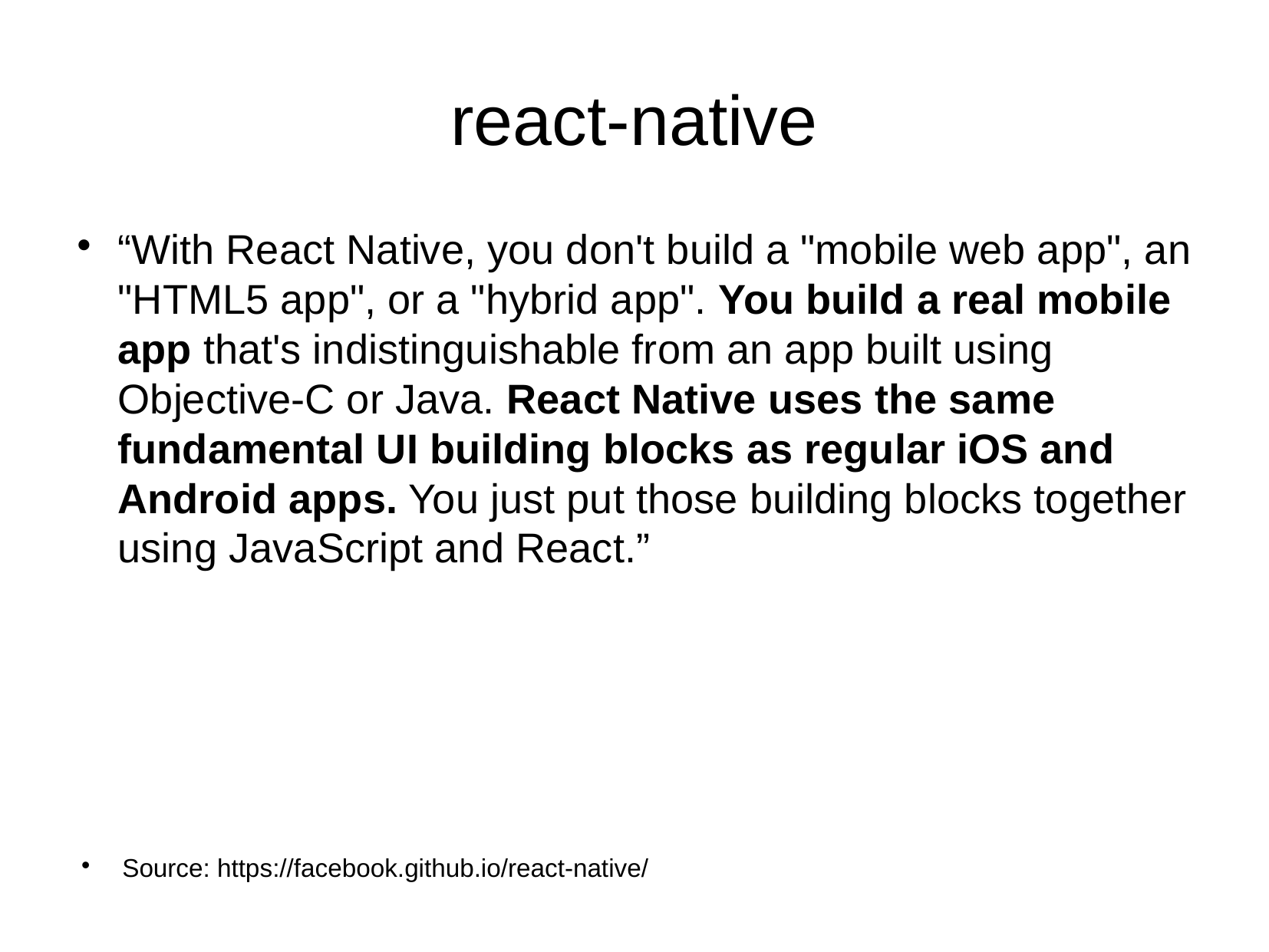

react-native
“With React Native, you don't build a "mobile web app", an "HTML5 app", or a "hybrid app". You build a real mobile app that's indistinguishable from an app built using Objective-C or Java. React Native uses the same fundamental UI building blocks as regular iOS and Android apps. You just put those building blocks together using JavaScript and React.”
Source: https://facebook.github.io/react-native/